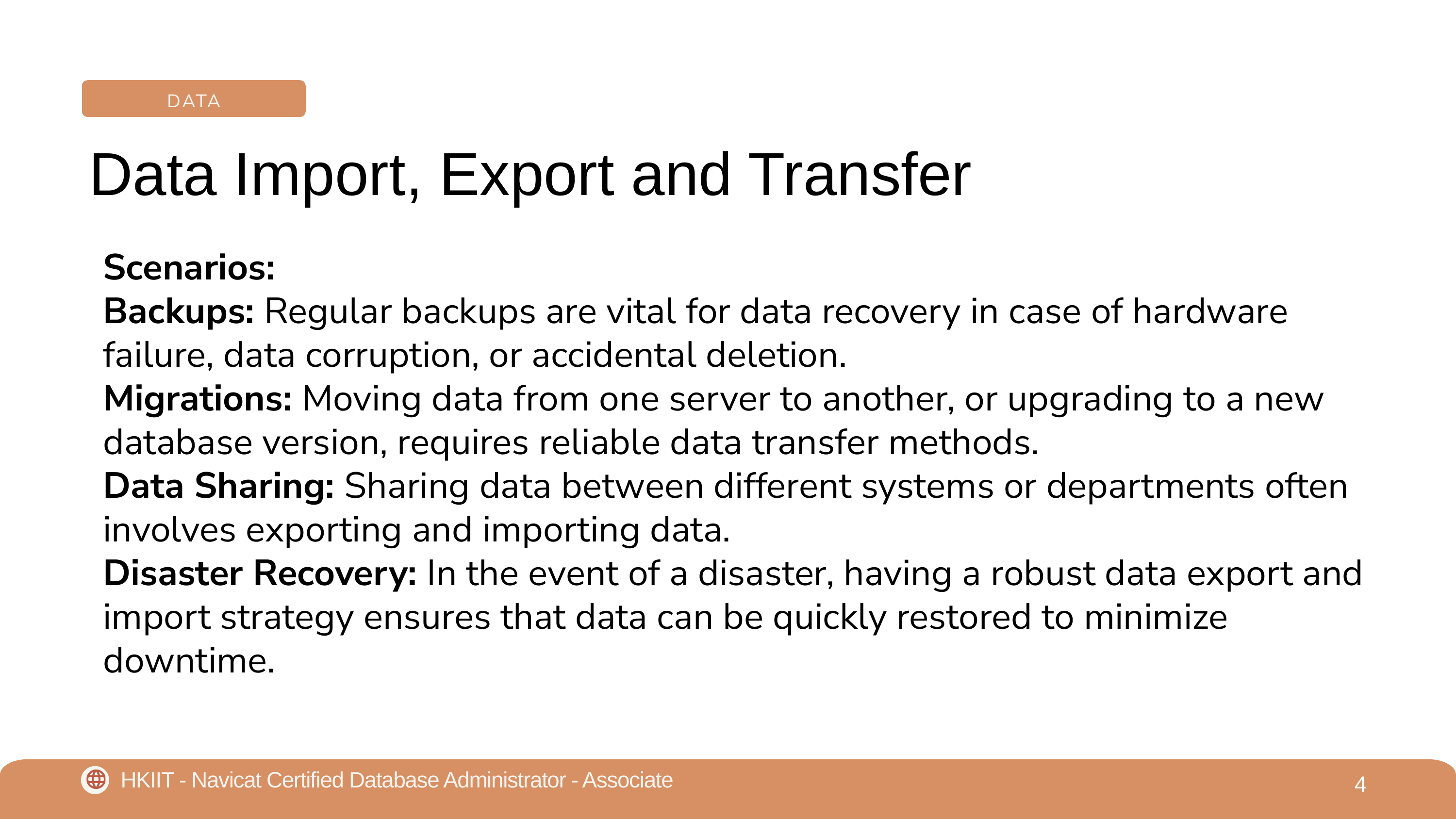

DATA
Data Import, Export and Transfer
Scenarios:
Backups: Regular backups are vital for data recovery in case of hardware failure, data corruption, or accidental deletion.
Migrations: Moving data from one server to another, or upgrading to a new database version, requires reliable data transfer methods.
Data Sharing: Sharing data between different systems or departments often involves exporting and importing data.
Disaster Recovery: In the event of a disaster, having a robust data export and import strategy ensures that data can be quickly restored to minimize downtime.

4

HKIIT - Navicat Certified Database Administrator - Associate